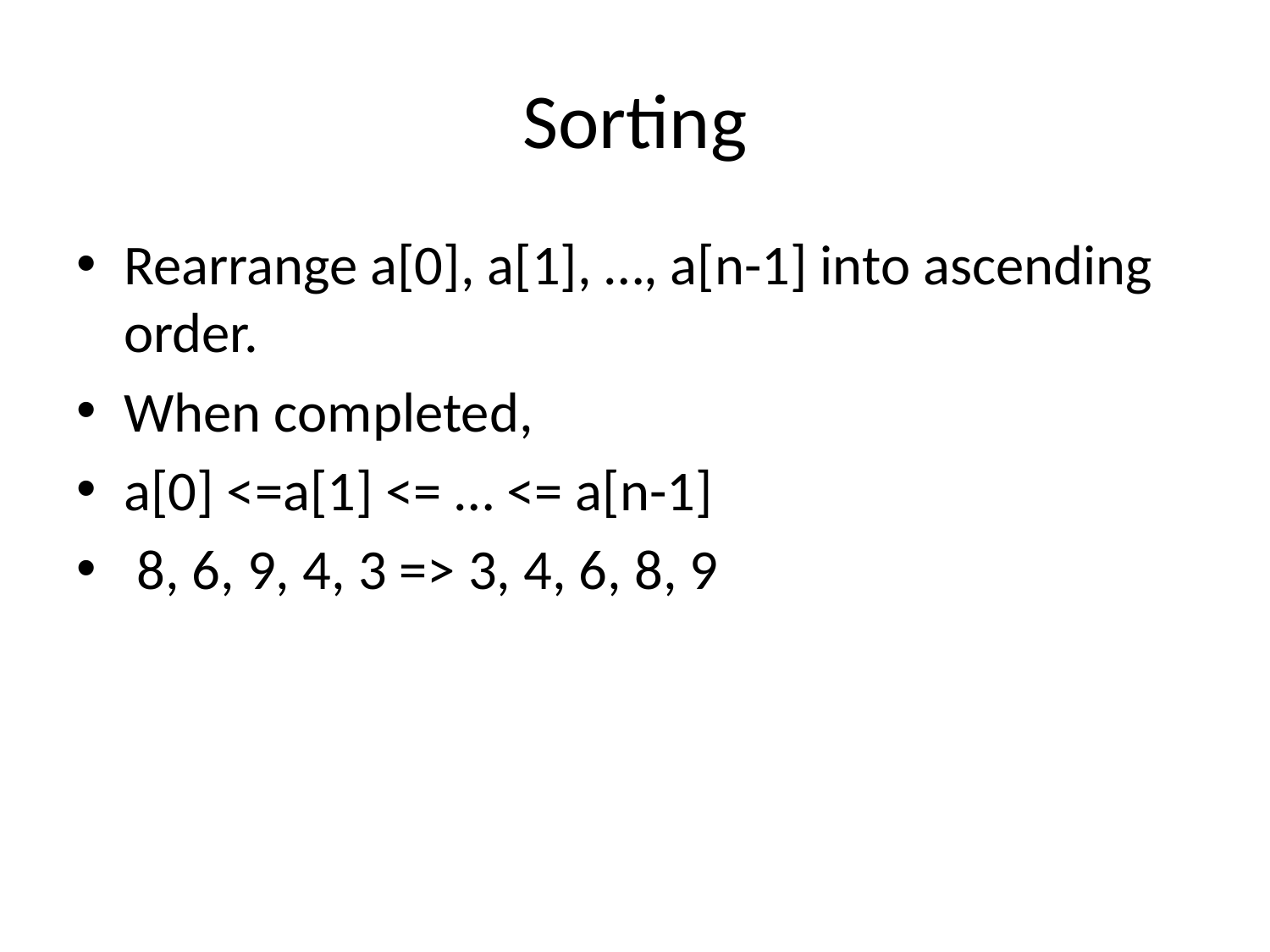

# Sorting
Rearrange a[0], a[1], …, a[n-1] into ascending order.
When completed,
a[0] <=a[1] <= … <= a[n-1]
 8, 6, 9, 4, 3 => 3, 4, 6, 8, 9